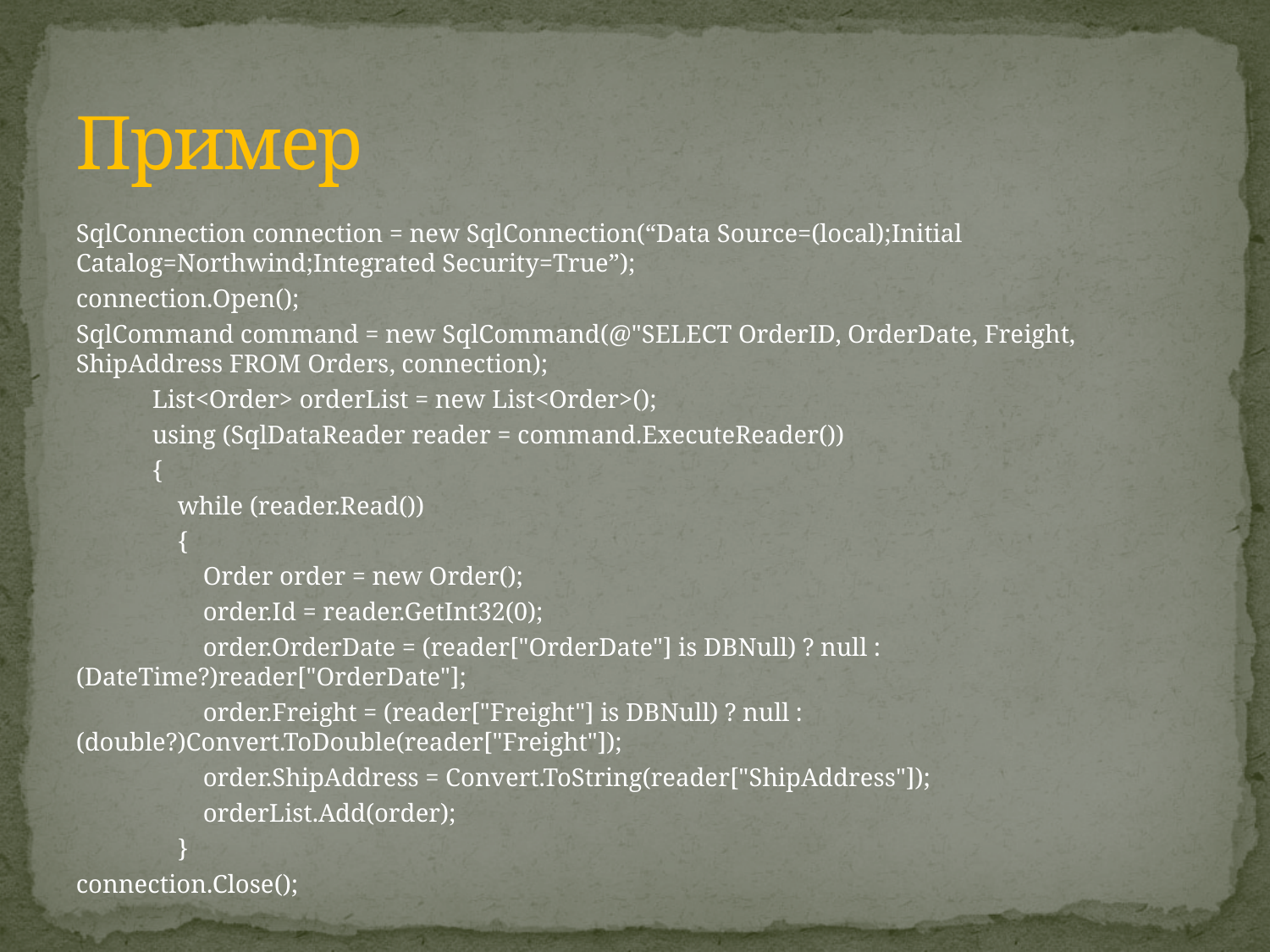

# Пример
SqlConnection connection = new SqlConnection(“Data Source=(local);Initial Catalog=Northwind;Integrated Security=True”);
connection.Open();
SqlCommand command = new SqlCommand(@"SELECT OrderID, OrderDate, Freight, ShipAddress FROM Orders, connection);
            List<Order> orderList = new List<Order>();
            using (SqlDataReader reader = command.ExecuteReader())
            {
                while (reader.Read())
                {
                    Order order = new Order();
                    order.Id = reader.GetInt32(0);
                    order.OrderDate = (reader["OrderDate"] is DBNull) ? null : (DateTime?)reader["OrderDate"];
                    order.Freight = (reader["Freight"] is DBNull) ? null : (double?)Convert.ToDouble(reader["Freight"]);
                    order.ShipAddress = Convert.ToString(reader["ShipAddress"]);
                    orderList.Add(order);
                }
connection.Close();